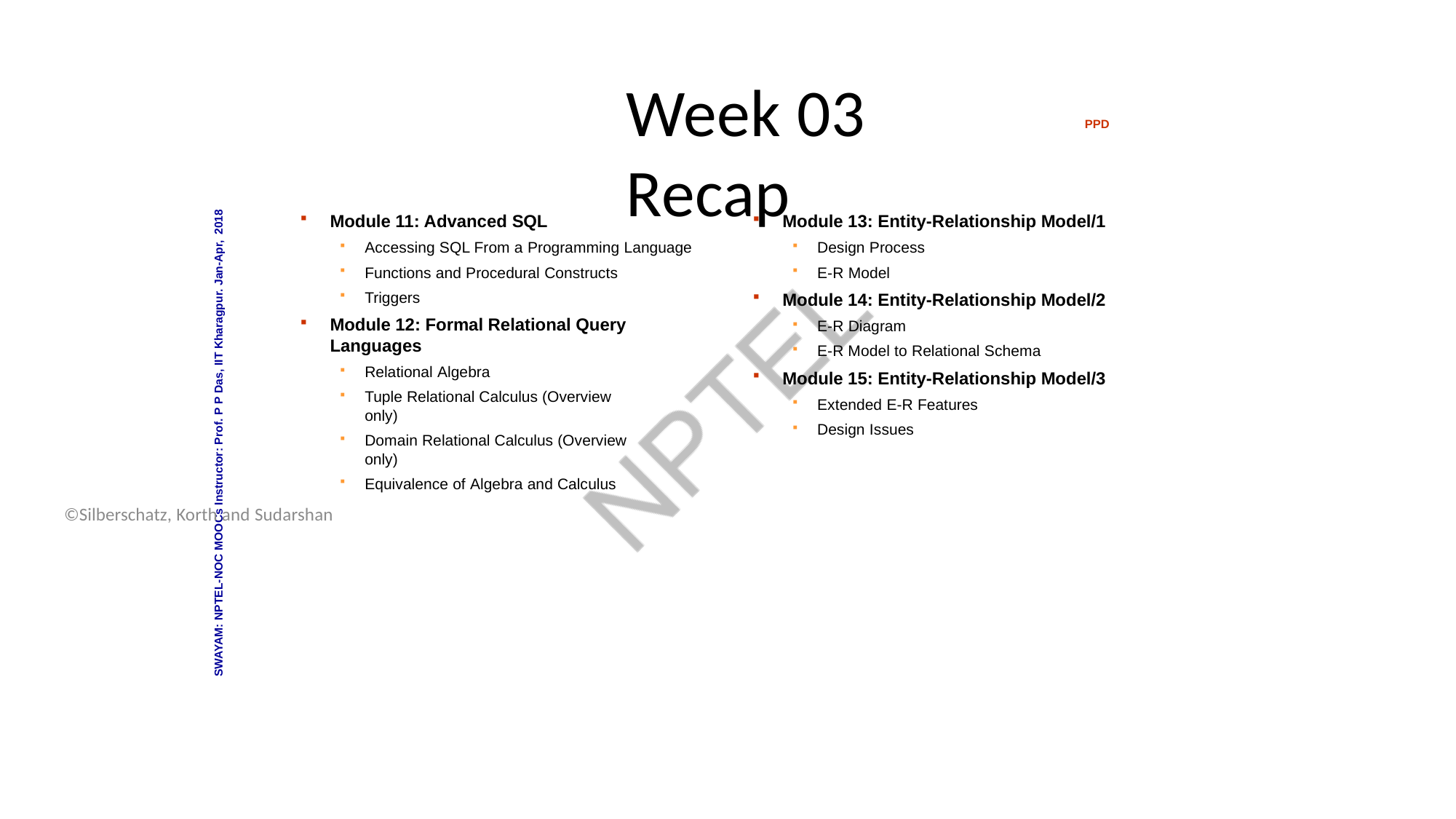

Database System Concepts - 6th Edition
16.3
©Silberschatz, Korth and Sudarshan
# Week 03 Recap
PPD
Module 11: Advanced SQL
Accessing SQL From a Programming Language
Functions and Procedural Constructs
Triggers
Module 12: Formal Relational Query  Languages
Relational Algebra
Tuple Relational Calculus (Overview only)
Domain Relational Calculus (Overview only)
Equivalence of Algebra and Calculus
Module 13: Entity-Relationship Model/1
Design Process
E-R Model
Module 14: Entity-Relationship Model/2
E-R Diagram
E-R Model to Relational Schema
Module 15: Entity-Relationship Model/3
Extended E-R Features
Design Issues
SWAYAM: NPTEL-NOC MOOCs Instructor: Prof. P P Das, IIT Kharagpur. Jan-Apr, 2018